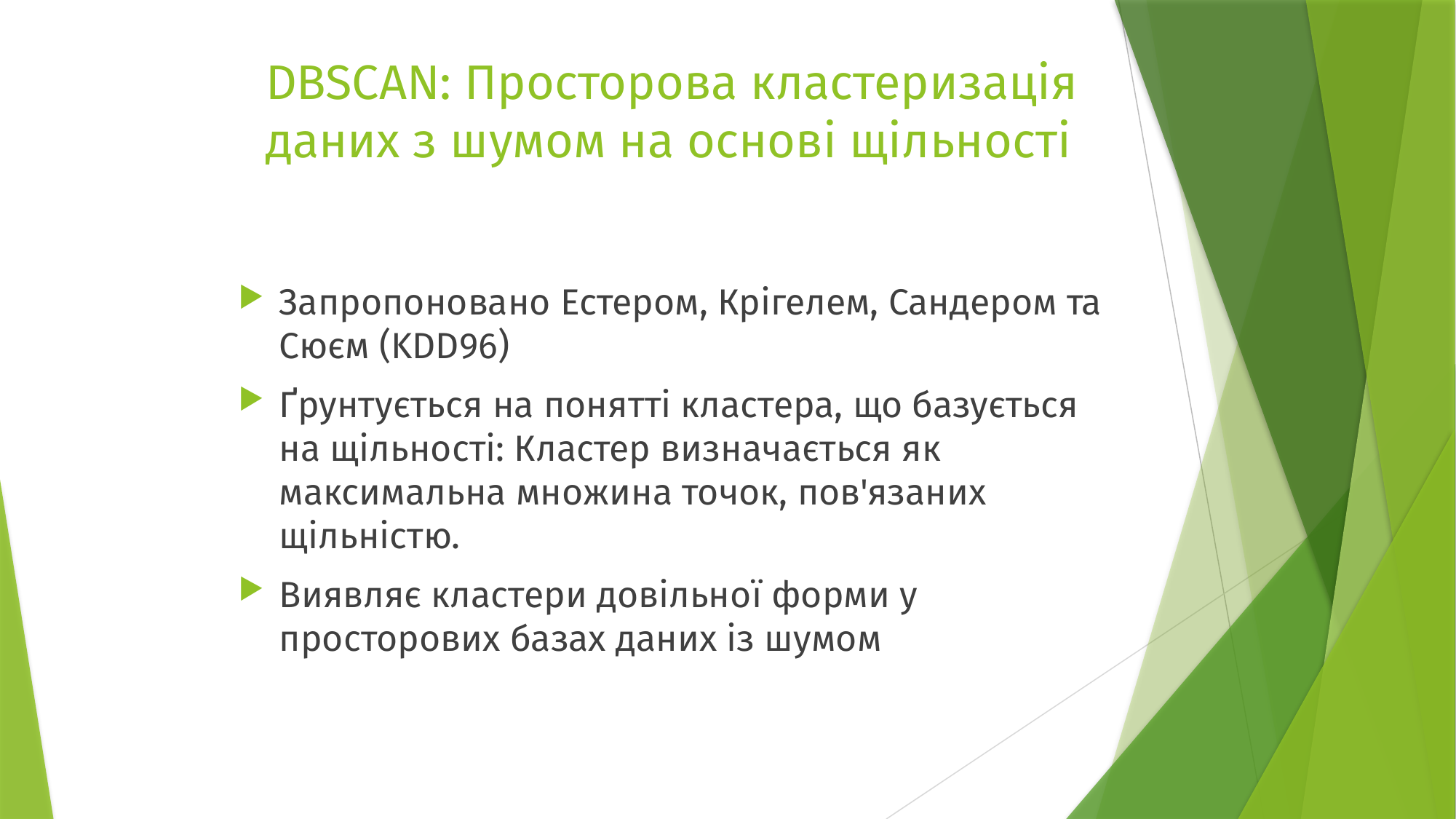

# DBSCAN: Просторова кластеризація даних з шумом на основі щільності
Запропоновано Естером, Крігелем, Сандером та Сюєм (KDD96)
Ґрунтується на понятті кластера, що базується на щільності: Кластер визначається як максимальна множина точок, пов'язаних щільністю.
Виявляє кластери довільної форми у просторових базах даних із шумом